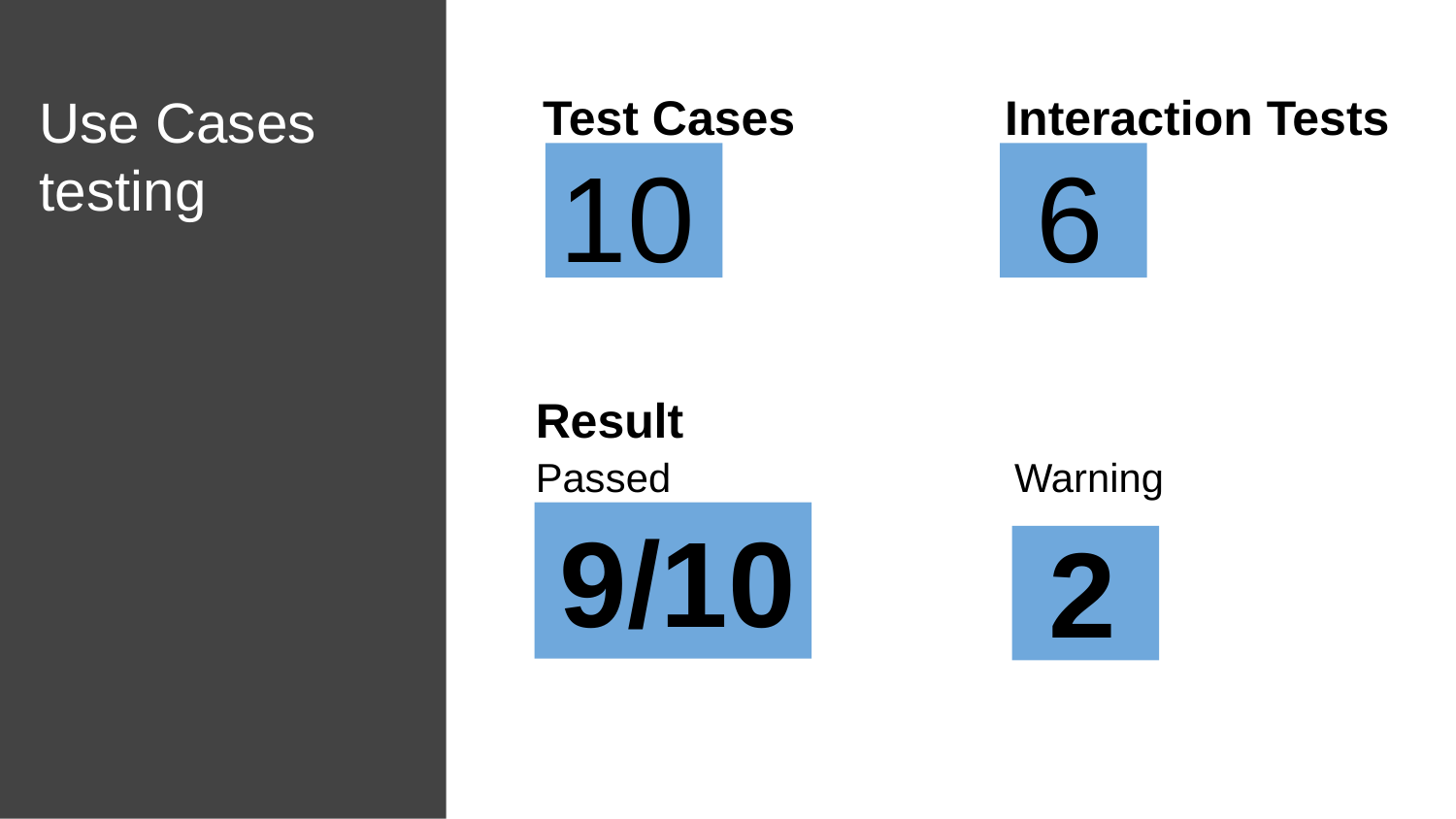

Use Cases testing
# Test Cases

Interaction Tests

10
6

Result
Passed
Warning
9/10

2

15